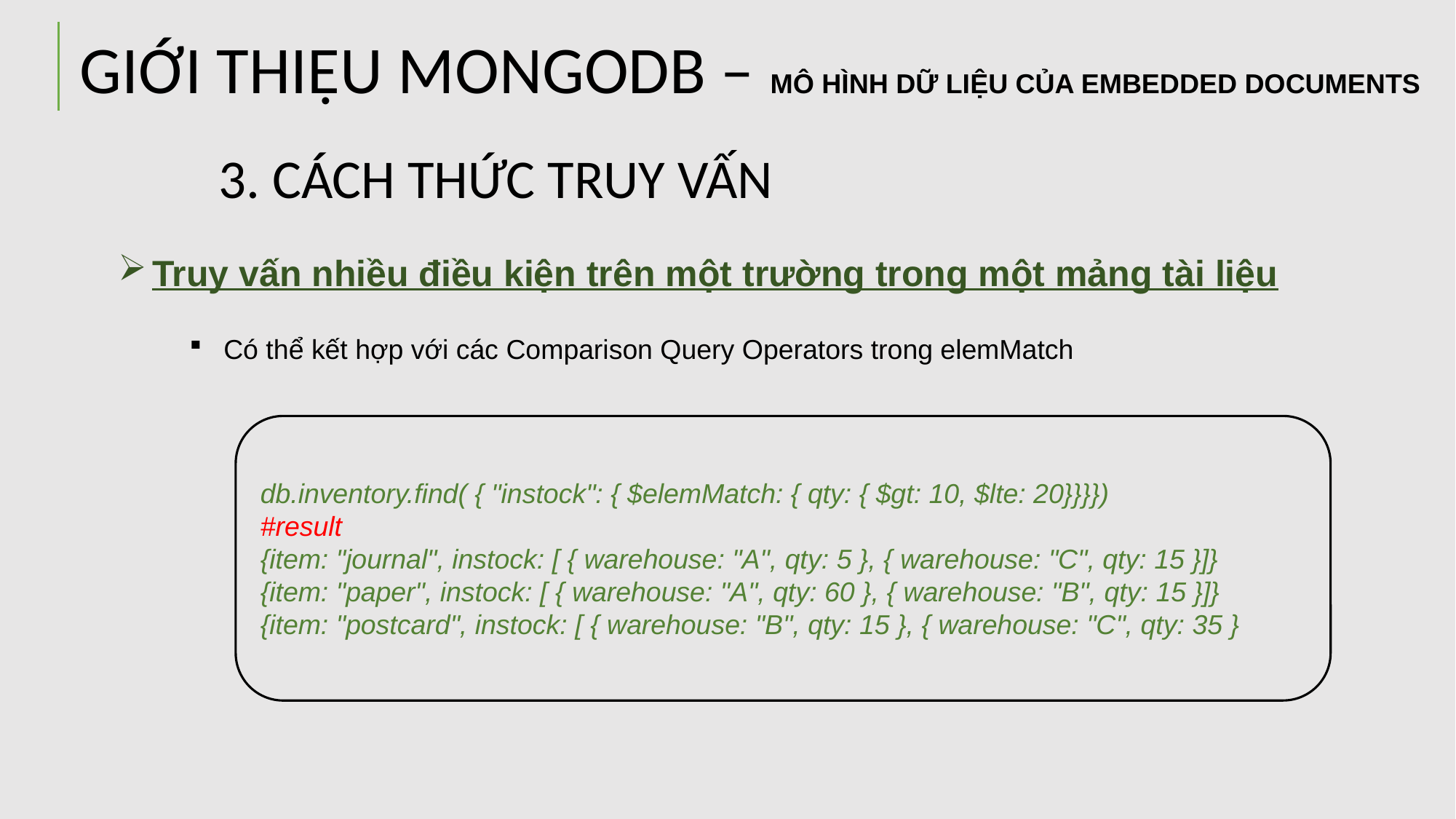

GIỚI THIỆU MONGODB – MÔ HÌNH DỮ LIỆU CỦA EMBEDDED DOCUMENTS

3. CÁCH THỨC TRUY VẤN
Truy vấn nhiều điều kiện trên một trường trong một mảng tài liệu

Có thể kết hợp với các Comparison Query Operators trong elemMatch
db.inventory.find( { "instock": { $elemMatch: { qty: { $gt: 10, $lte: 20}}}})
#result
{item: "journal", instock: [ { warehouse: "A", qty: 5 }, { warehouse: "C", qty: 15 }]}
{item: "paper", instock: [ { warehouse: "A", qty: 60 }, { warehouse: "B", qty: 15 }]}
{item: "postcard", instock: [ { warehouse: "B", qty: 15 }, { warehouse: "C", qty: 35 }